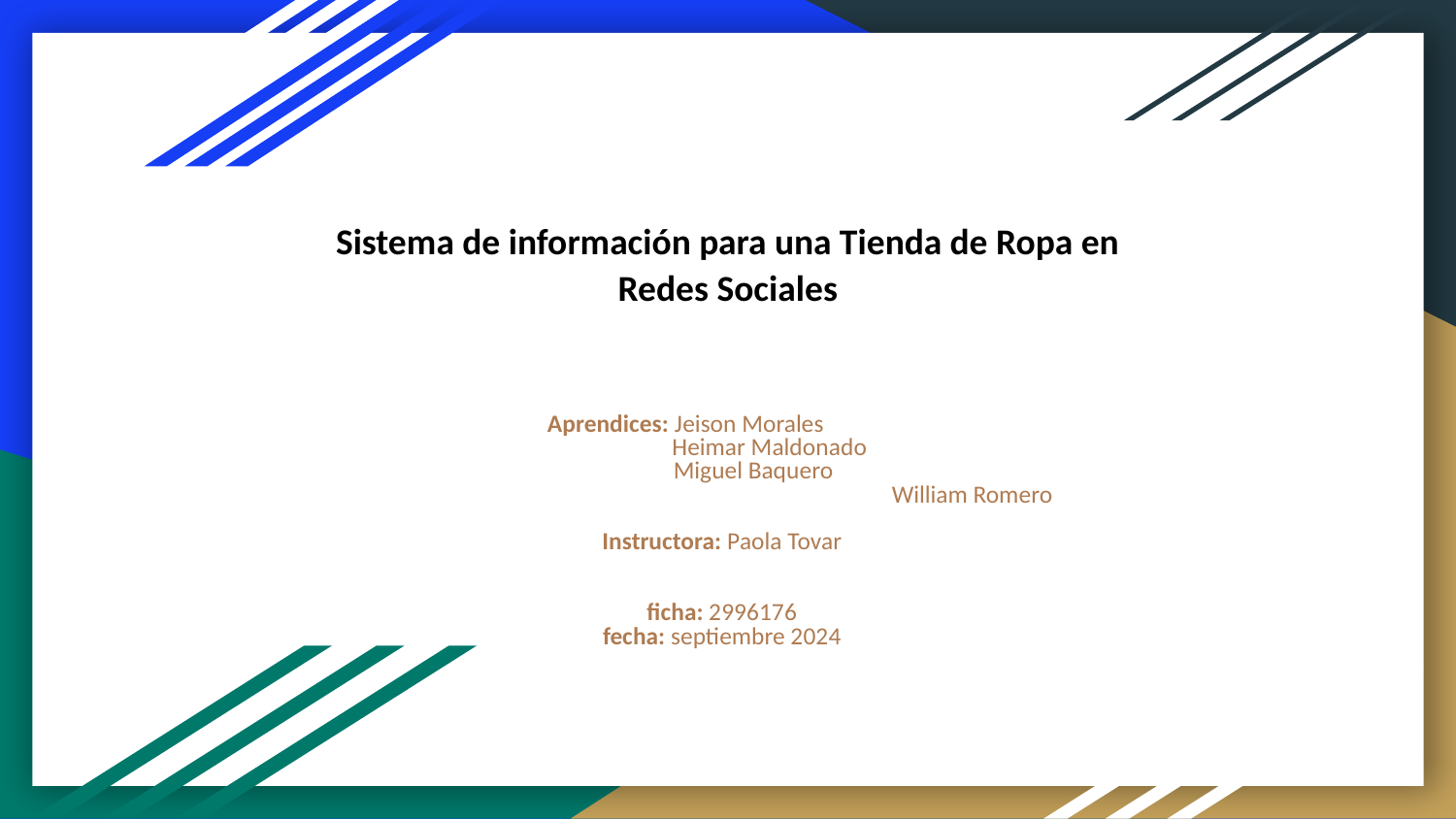

# Sistema de información para una Tienda de Ropa en Redes Sociales
Aprendices: Jeison Morales
      	    Heimar Maldonado
   Miguel Baquero
  				   William Romero

Instructora: Paola Tovar

ficha: 2996176
fecha: septiembre 2024